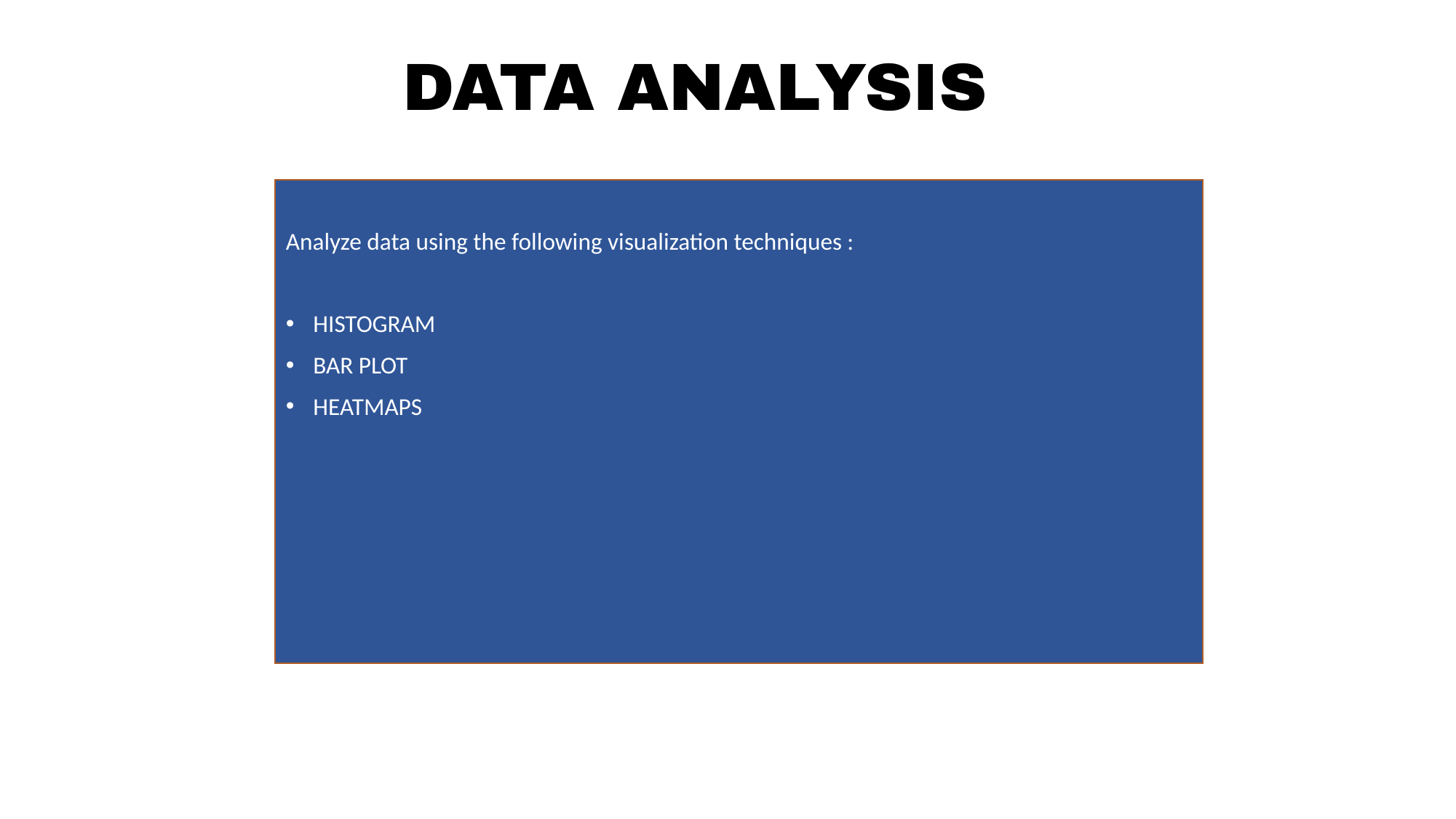

DATA ANALYSIS

Analyze data using the following visualization techniques :

HISTOGRAM
BAR PLOT
HEATMAPS